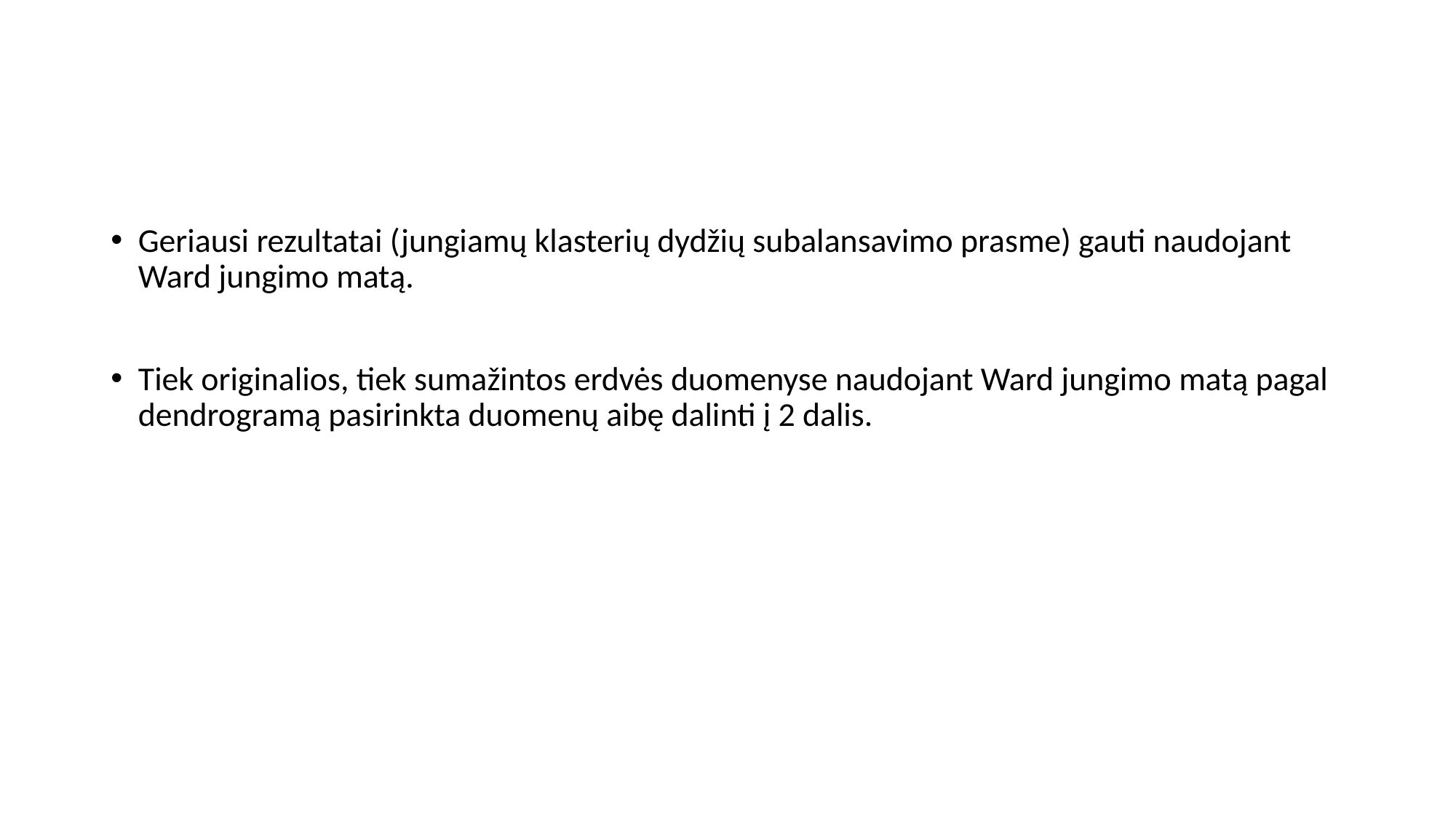

#
Geriausi rezultatai (jungiamų klasterių dydžių subalansavimo prasme) gauti naudojant Ward jungimo matą.

Tiek originalios, tiek sumažintos erdvės duomenyse naudojant Ward jungimo matą pagal dendrogramą pasirinkta duomenų aibę dalinti į 2 dalis.